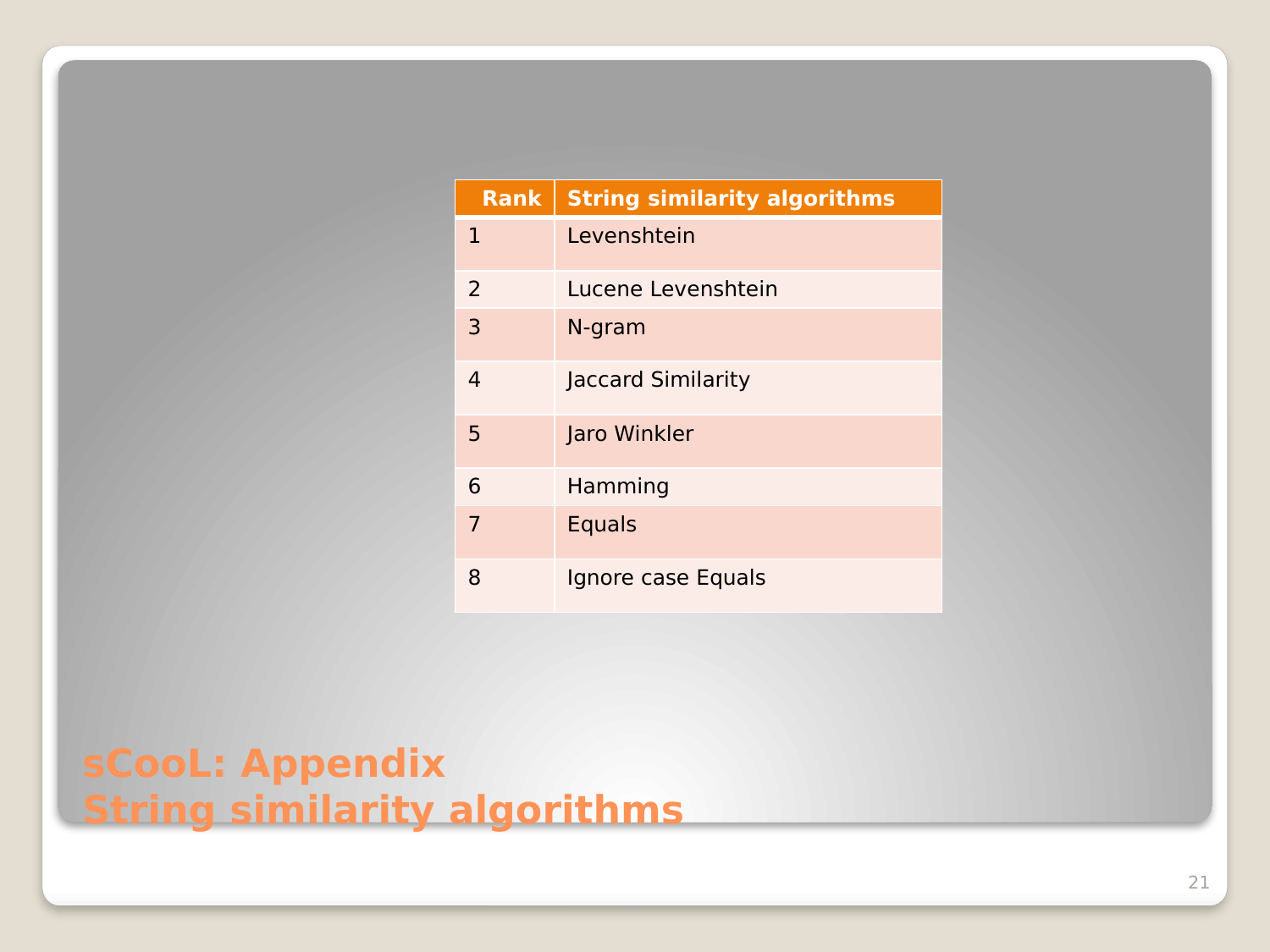

| Rank | String similarity algorithms |
| --- | --- |
| 1 | Levenshtein |
| 2 | Lucene Levenshtein |
| 3 | N-gram |
| 4 | Jaccard Similarity |
| 5 | Jaro Winkler |
| 6 | Hamming |
| 7 | Equals |
| 8 | Ignore case Equals |
# sCooL: Appendix String similarity algorithms
21